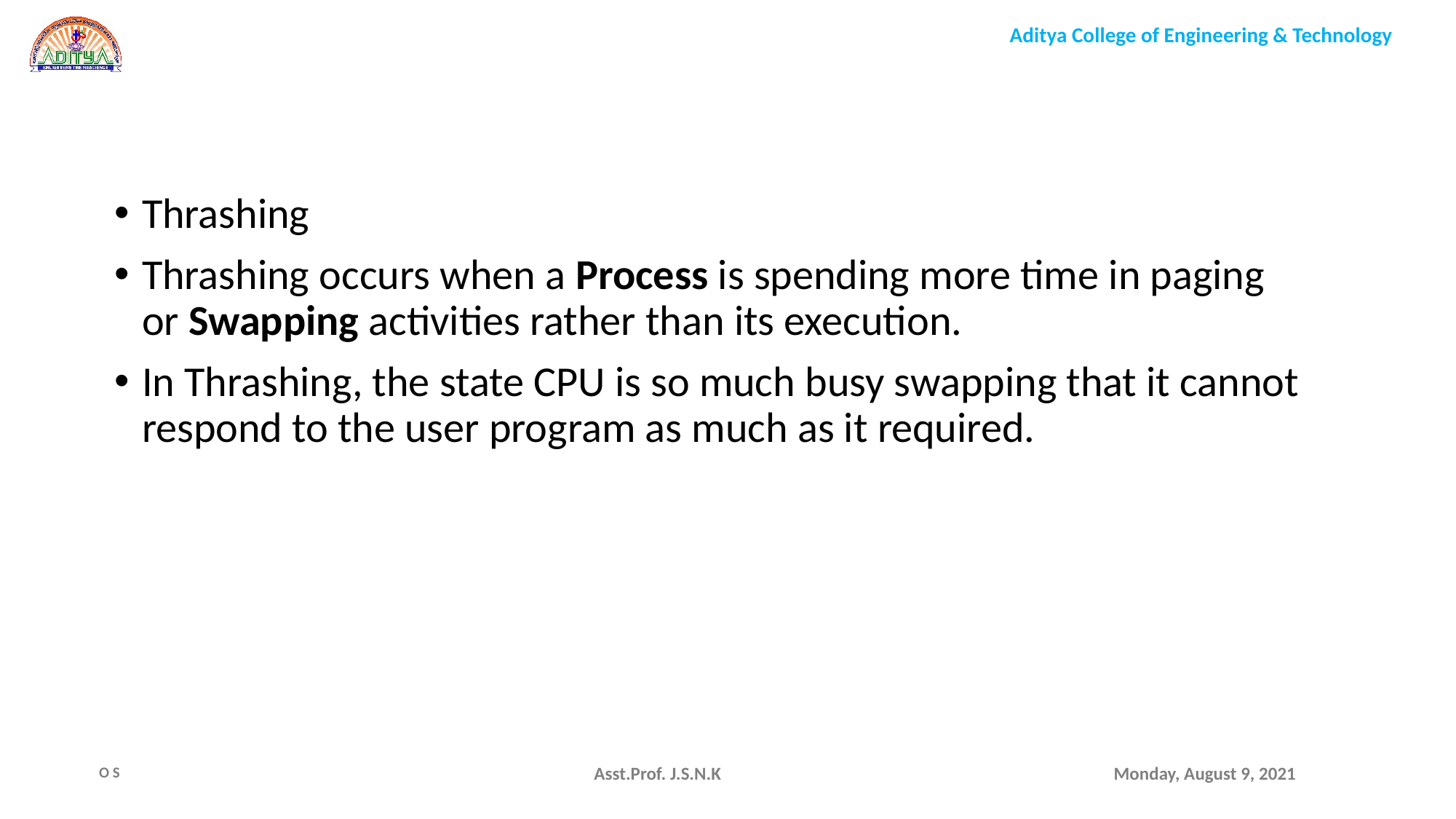

Thrashing
Thrashing occurs when a Process is spending more time in paging or Swapping activities rather than its execution.
In Thrashing, the state CPU is so much busy swapping that it cannot respond to the user program as much as it required.

Asst.Prof. J.S.N.K
Monday, August 9, 2021